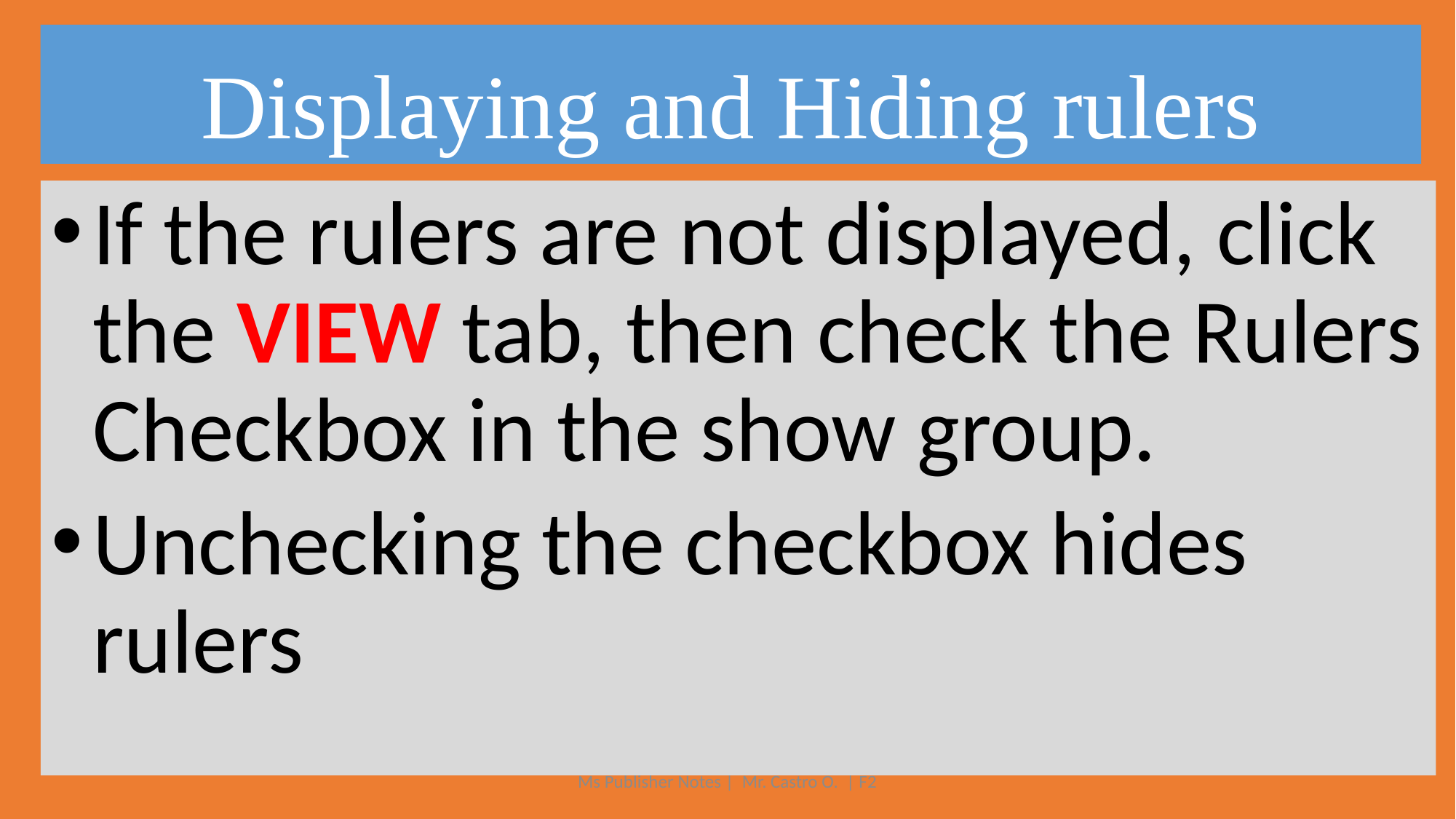

# Displaying and Hiding rulers
If the rulers are not displayed, click the VIEW tab, then check the Rulers Checkbox in the show group.
Unchecking the checkbox hides rulers
Ms Publisher Notes |  Mr. Castro O.  | F2